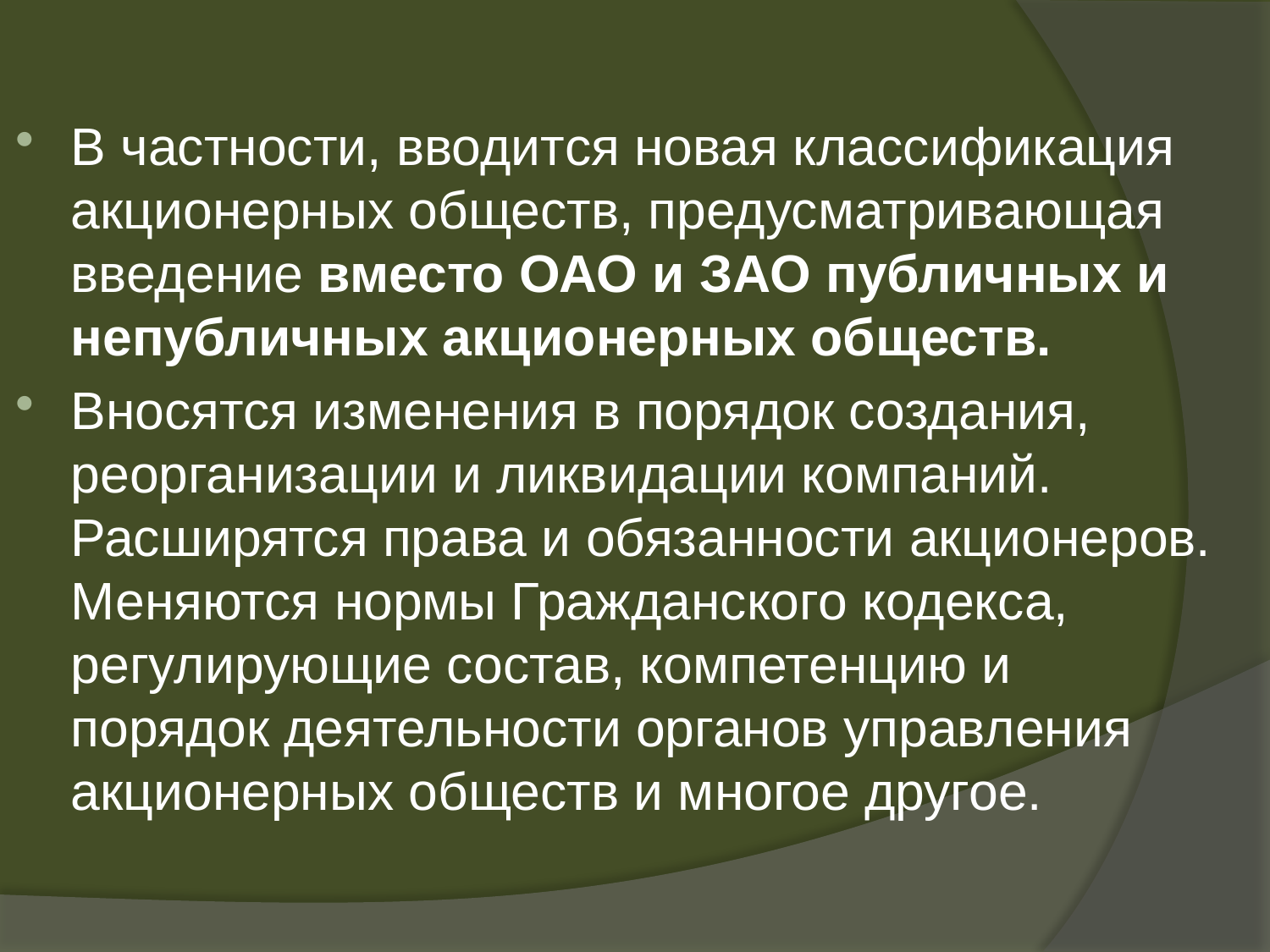

В частности, вводится новая классификация акционерных обществ, предусматривающая введение вместо ОАО и ЗАО публичных и непубличных акционерных обществ.
Вносятся изменения в порядок создания, реорганизации и ликвидации компаний. Расширятся права и обязанности акционеров. Меняются нормы Гражданского кодекса, регулирующие состав, компетенцию и порядок деятельности органов управления акционерных обществ и многое другое.